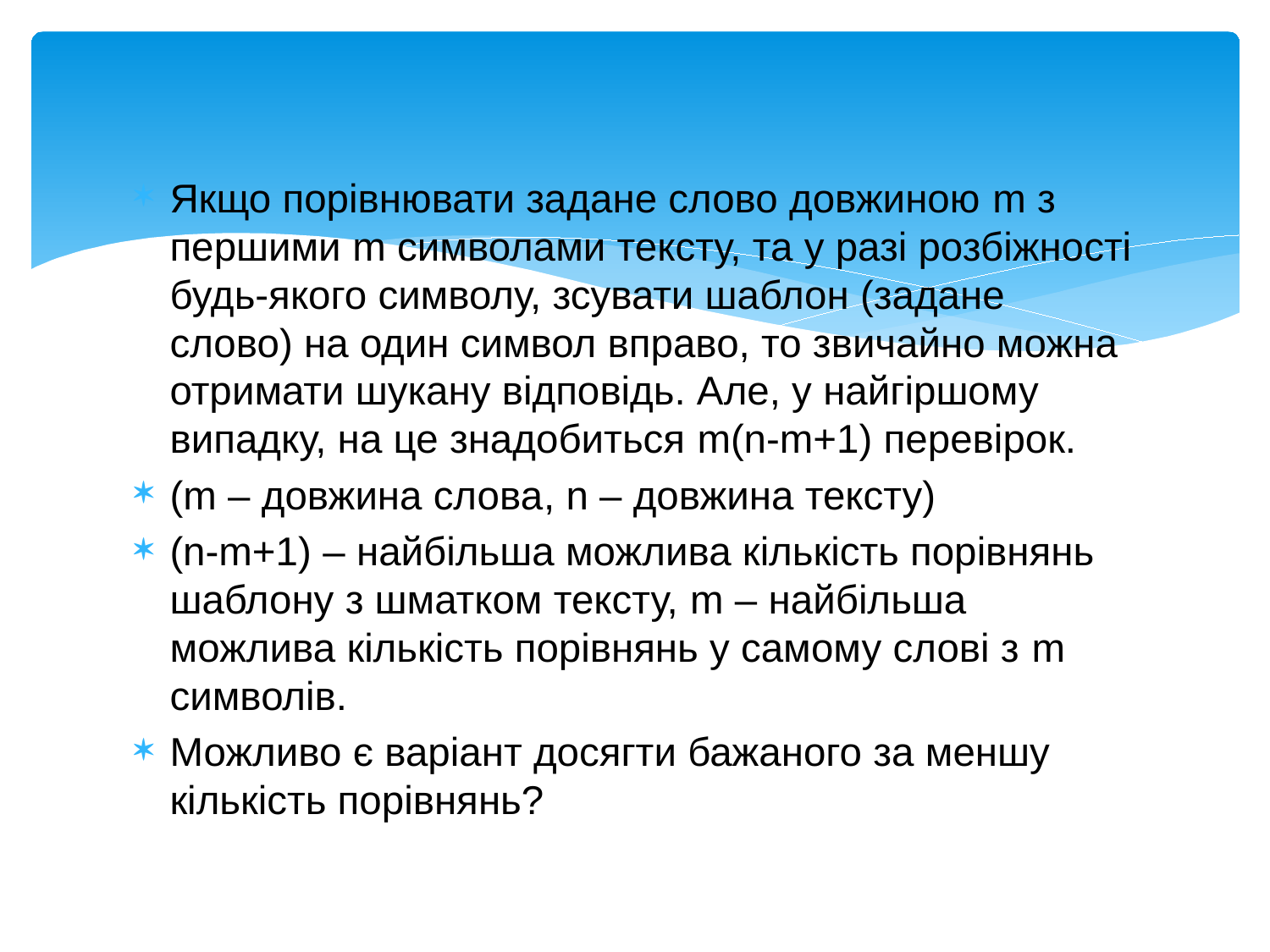

#
Якщо порівнювати задане слово довжиною m з першими m символами тексту, та у разі розбіжності будь-якого символу, зсувати шаблон (задане слово) на один символ вправо, то звичайно можна отримати шукану відповідь. Але, у найгіршому випадку, на це знадобиться m(n-m+1) перевірок.
(m – довжина слова, n – довжина тексту)
(n-m+1) – найбільша можлива кількість порівнянь шаблону з шматком тексту, m – найбільша можлива кількість порівнянь у самому слові з m символів.
Можливо є варіант досягти бажаного за меншу кількість порівнянь?